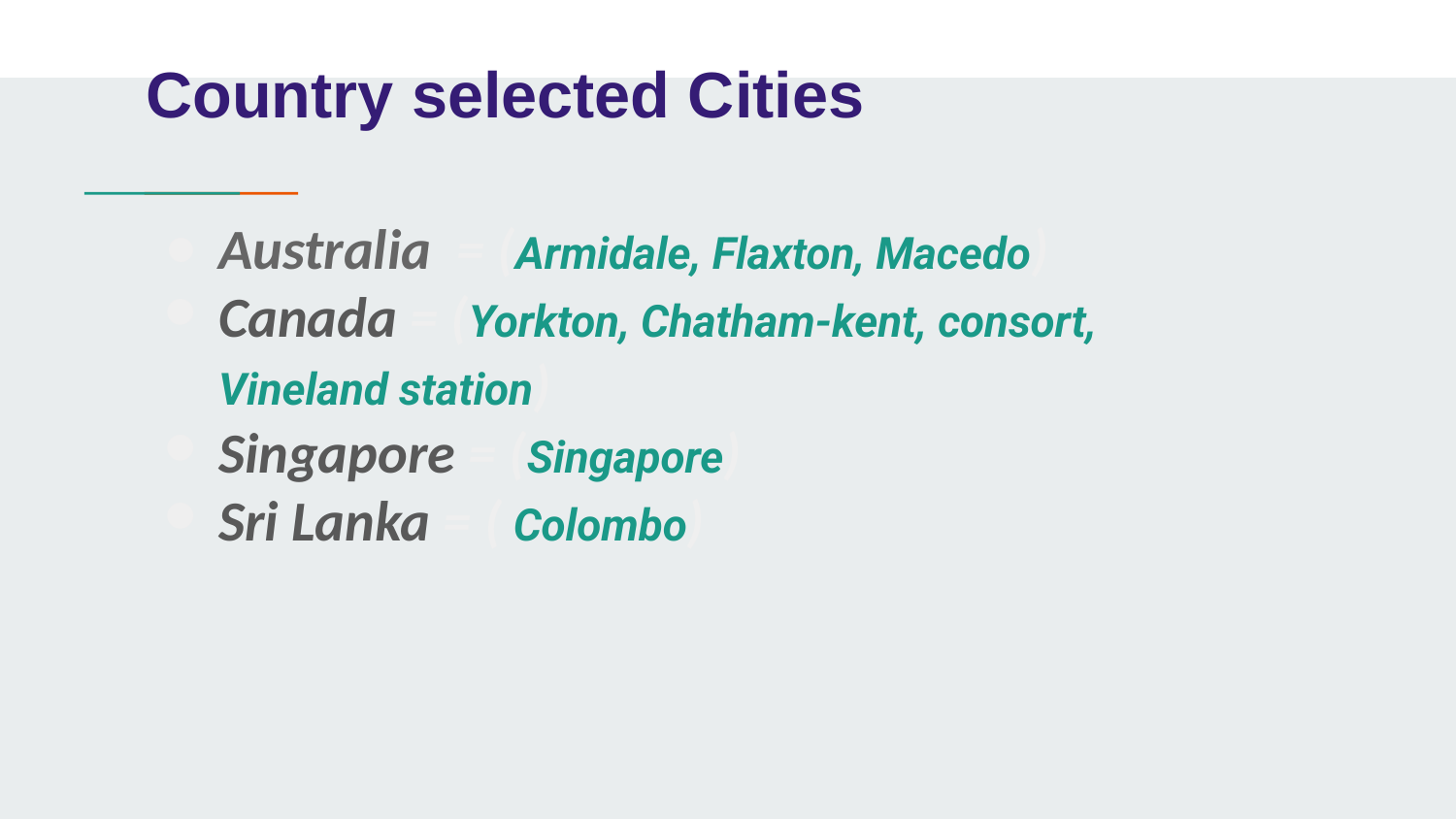

# Country selected Cities
Australia  = (Armidale, Flaxton, Macedo)
Canada = (Yorkton, Chatham-kent, consort, Vineland station)
Singapore = (Singapore)
Sri Lanka = ( Colombo)